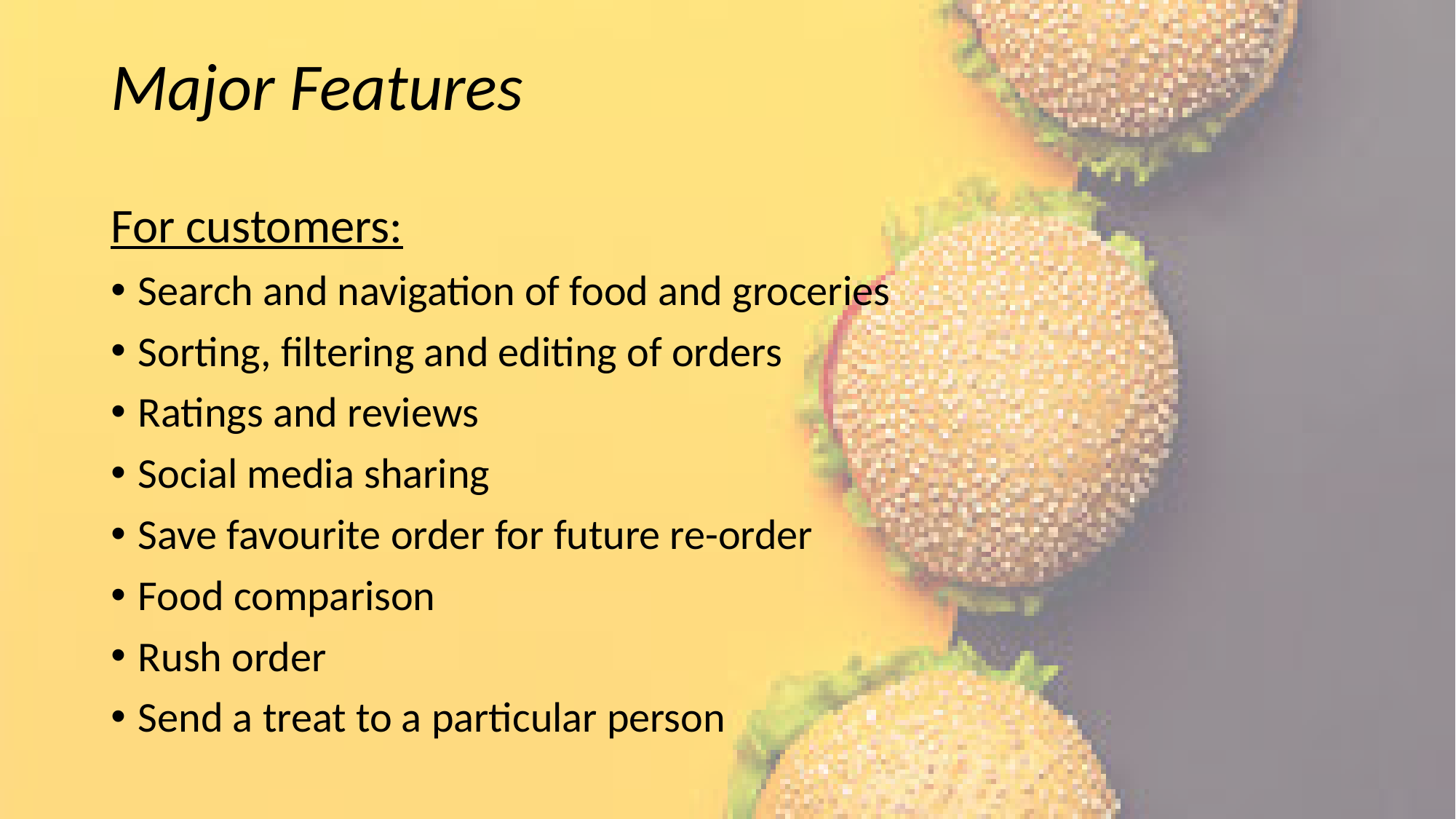

# Major Features
For customers:
Search and navigation of food and groceries
Sorting, filtering and editing of orders
Ratings and reviews
Social media sharing
Save favourite order for future re-order
Food comparison
Rush order
Send a treat to a particular person